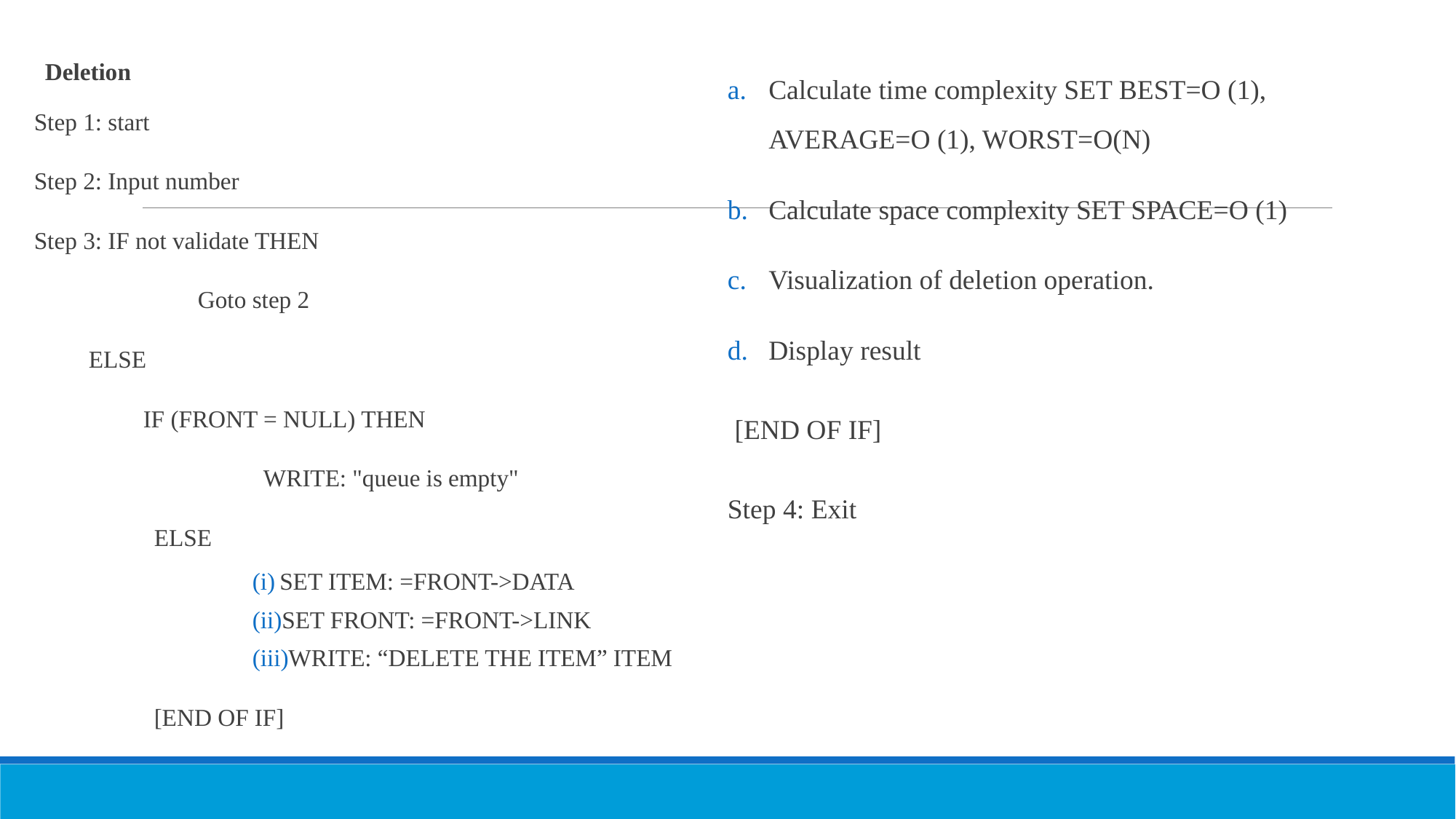

Deletion
Step 1: start
Step 2: Input number
Step 3: IF not validate THEN
	Goto step 2
ELSE
	IF (FRONT = NULL) THEN
		WRITE: "queue is empty"
	ELSE
SET ITEM: =FRONT->DATA
SET FRONT: =FRONT->LINK
WRITE: “DELETE THE ITEM” ITEM
	[END OF IF]

Calculate time complexity SET BEST=O (1), AVERAGE=O (1), WORST=O(N)
Calculate space complexity SET SPACE=O (1)
Visualization of deletion operation.
Display result
 [END OF IF]
Step 4: Exit